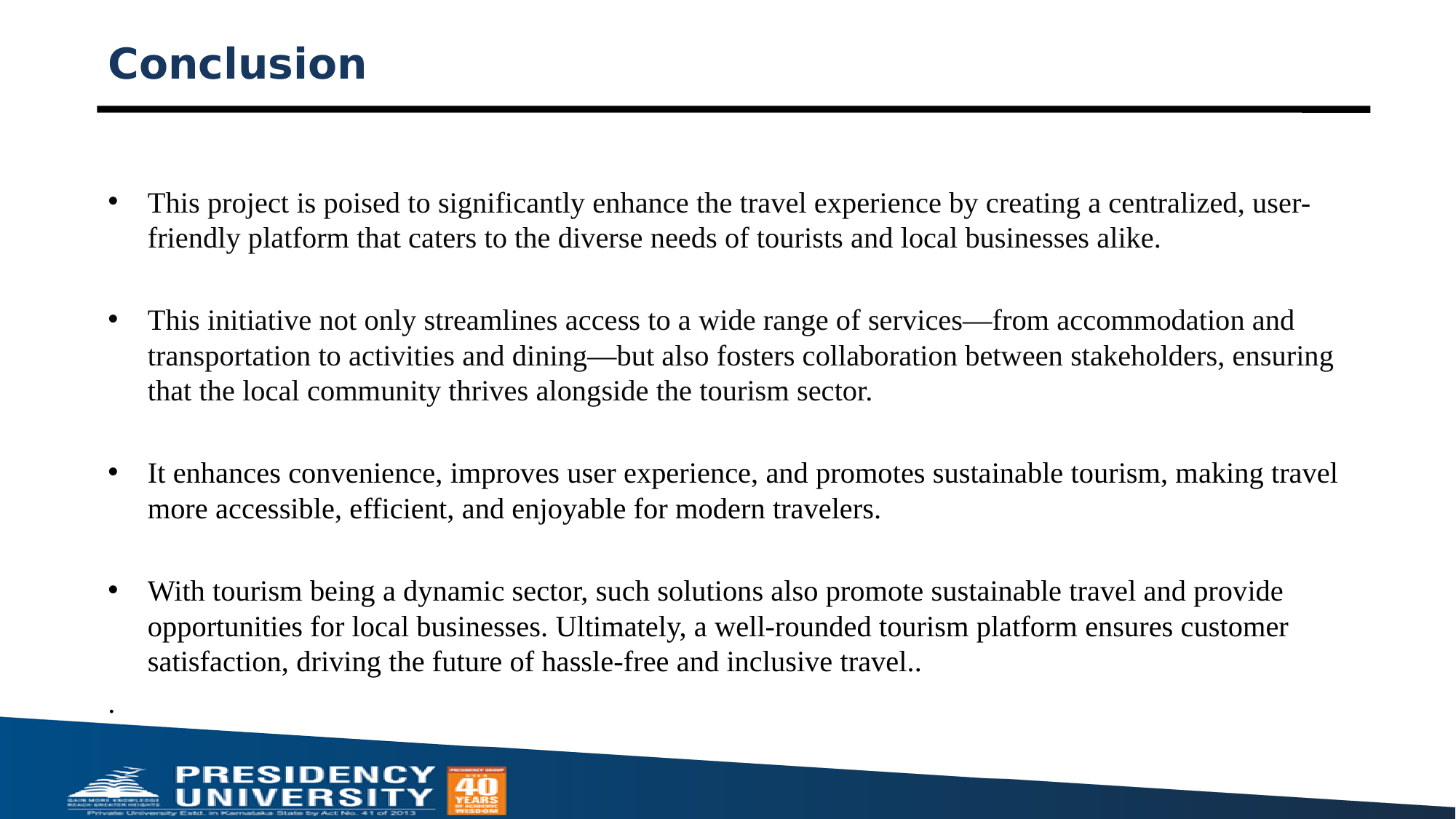

# Conclusion

This project is poised to significantly enhance the travel experience by creating a centralized, user-friendly platform that caters to the diverse needs of tourists and local businesses alike.

This initiative not only streamlines access to a wide range of services—from accommodation and transportation to activities and dining—but also fosters collaboration between stakeholders, ensuring that the local community thrives alongside the tourism sector.

It enhances convenience, improves user experience, and promotes sustainable tourism, making travel more accessible, efficient, and enjoyable for modern travelers.

With tourism being a dynamic sector, such solutions also promote sustainable travel and provide opportunities for local businesses. Ultimately, a well-rounded tourism platform ensures customer satisfaction, driving the future of hassle-free and inclusive travel..
.